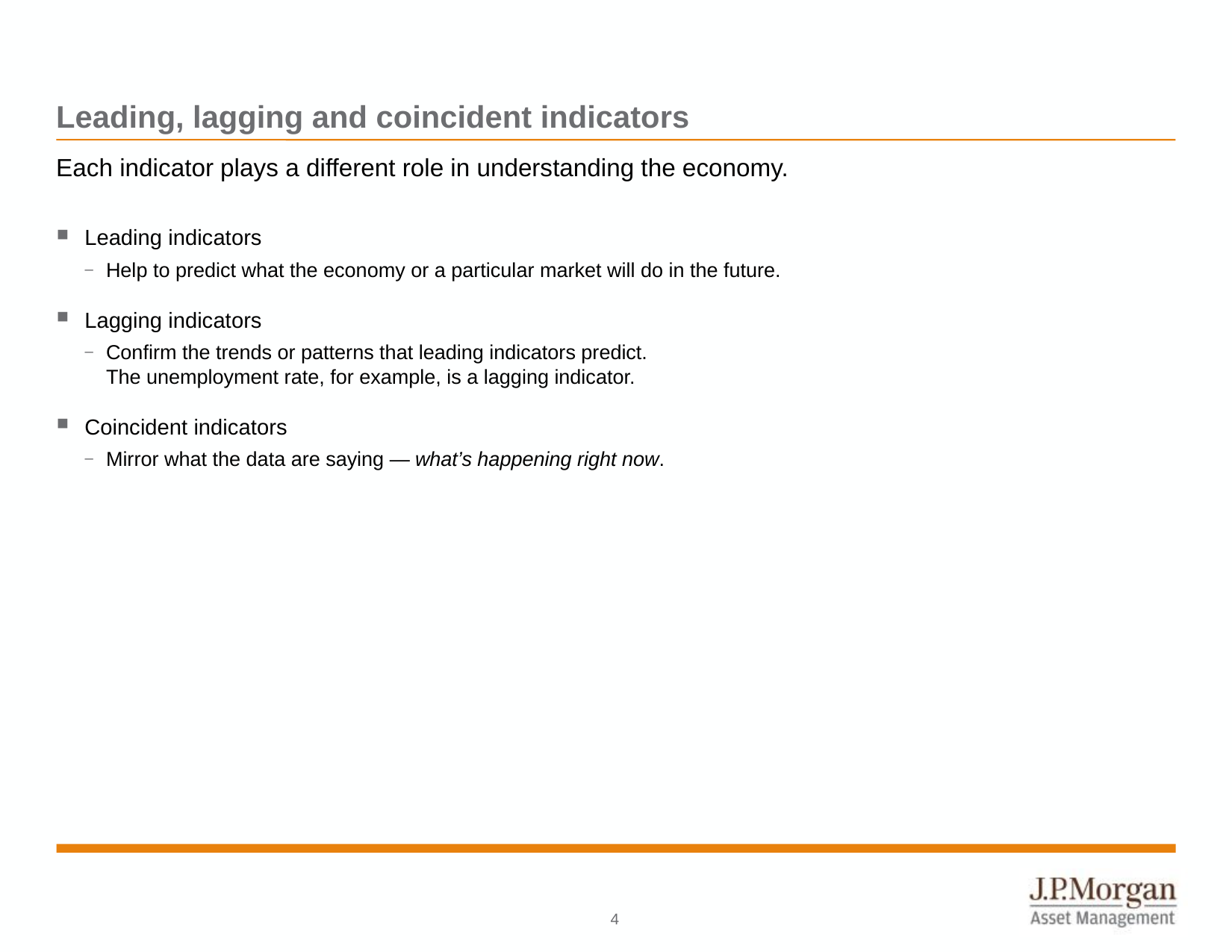

# Leading, lagging and coincident indicators
Each indicator plays a different role in understanding the economy.
Leading indicators
Help to predict what the economy or a particular market will do in the future.
Lagging indicators
Confirm the trends or patterns that leading indicators predict.
The unemployment rate, for example, is a lagging indicator.
Coincident indicators
Mirror what the data are saying — what’s happening right now.

4